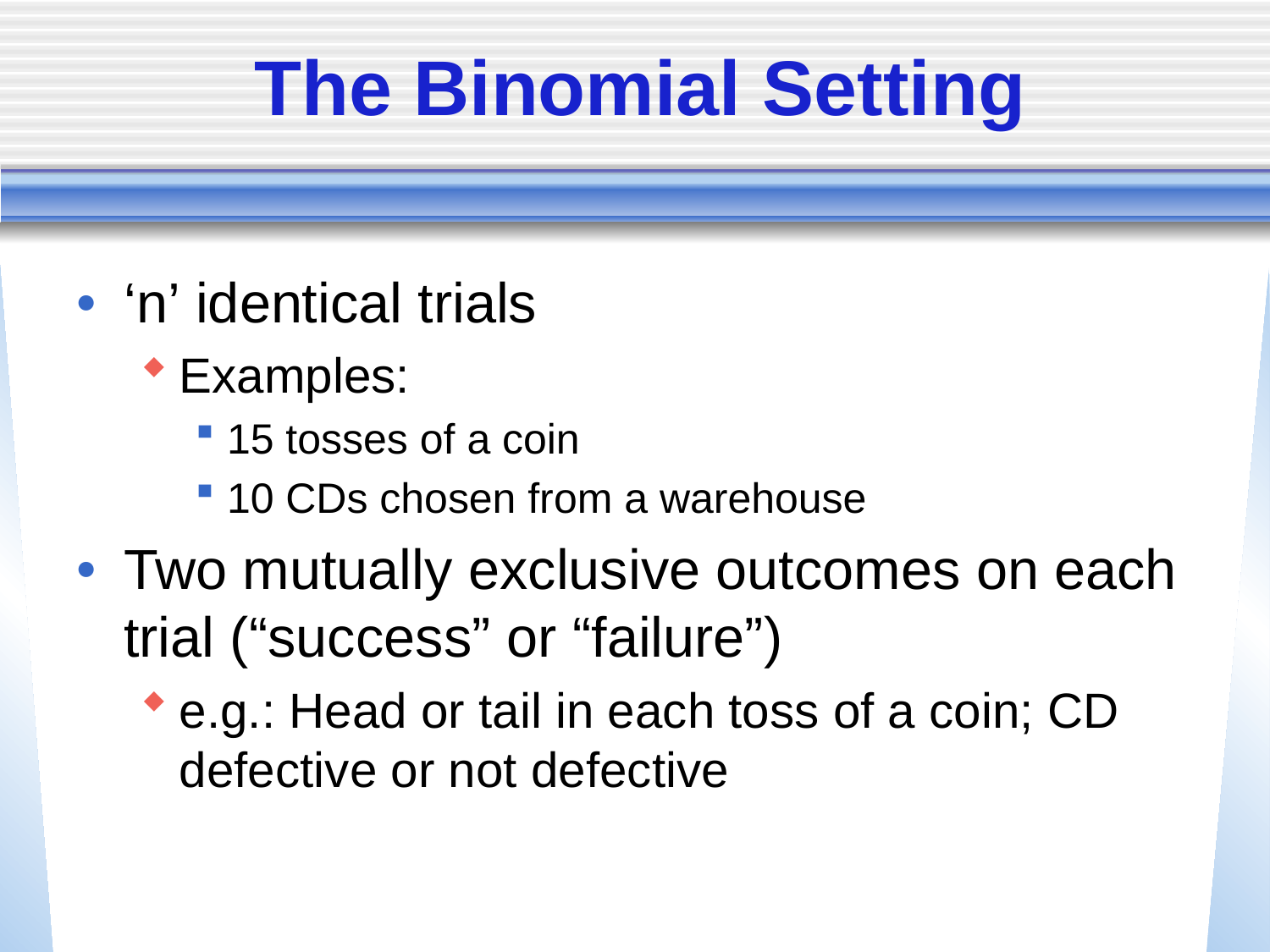

# The Binomial Setting
‘n’ identical trials
Examples:
15 tosses of a coin
10 CDs chosen from a warehouse
Two mutually exclusive outcomes on each trial (“success” or “failure”)
e.g.: Head or tail in each toss of a coin; CD defective or not defective